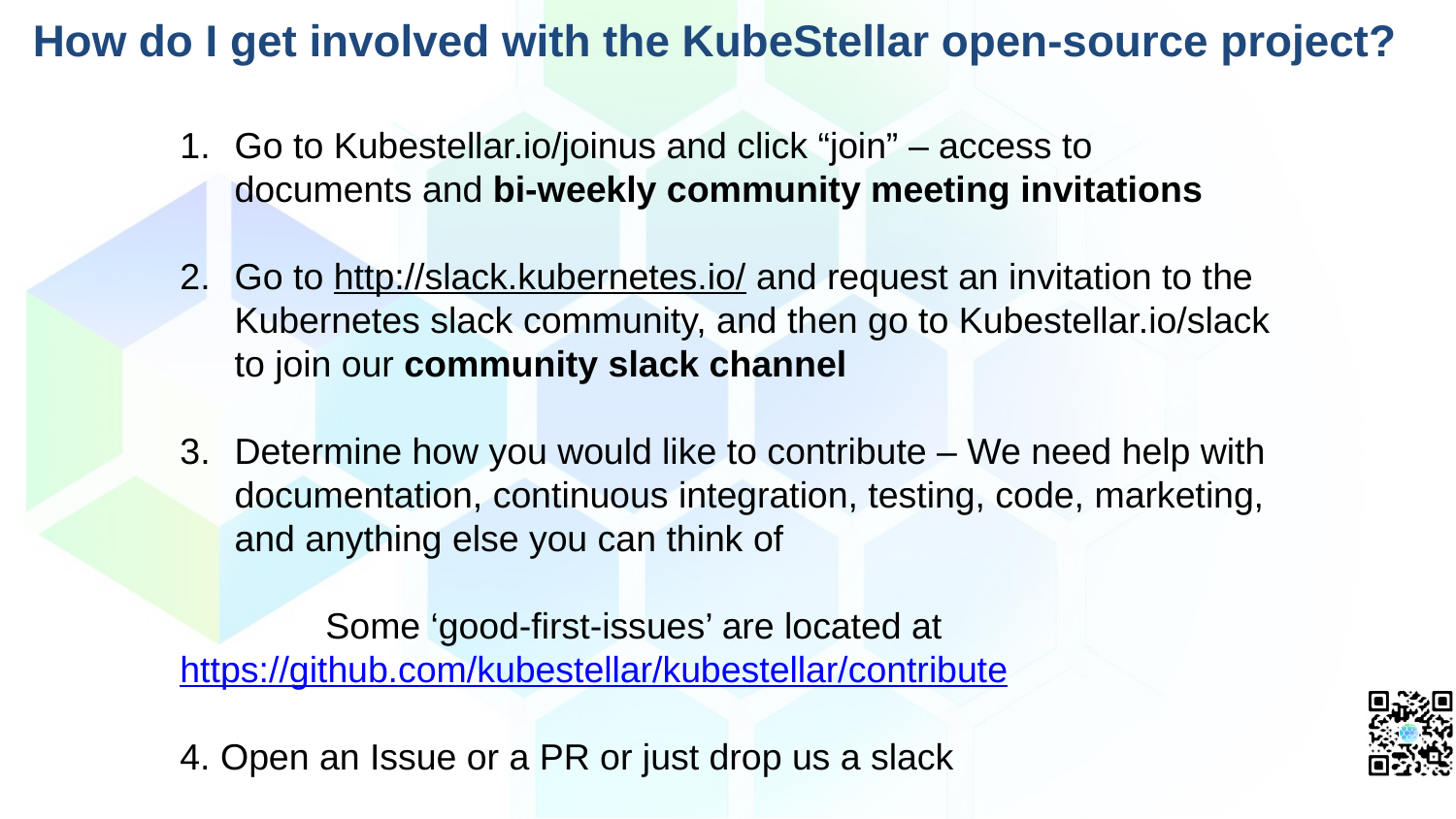

# How do I get involved with the KubeStellar open-source project?
Go to Kubestellar.io/joinus and click “join” – access to documents and bi-weekly community meeting invitations

Go to http://slack.kubernetes.io/ and request an invitation to the Kubernetes slack community, and then go to Kubestellar.io/slack to join our community slack channel

Determine how you would like to contribute – We need help with documentation, continuous integration, testing, code, marketing, and anything else you can think of

	Some ‘good-first-issues’ are located at 	https://github.com/kubestellar/kubestellar/contribute

4. Open an Issue or a PR or just drop us a slack